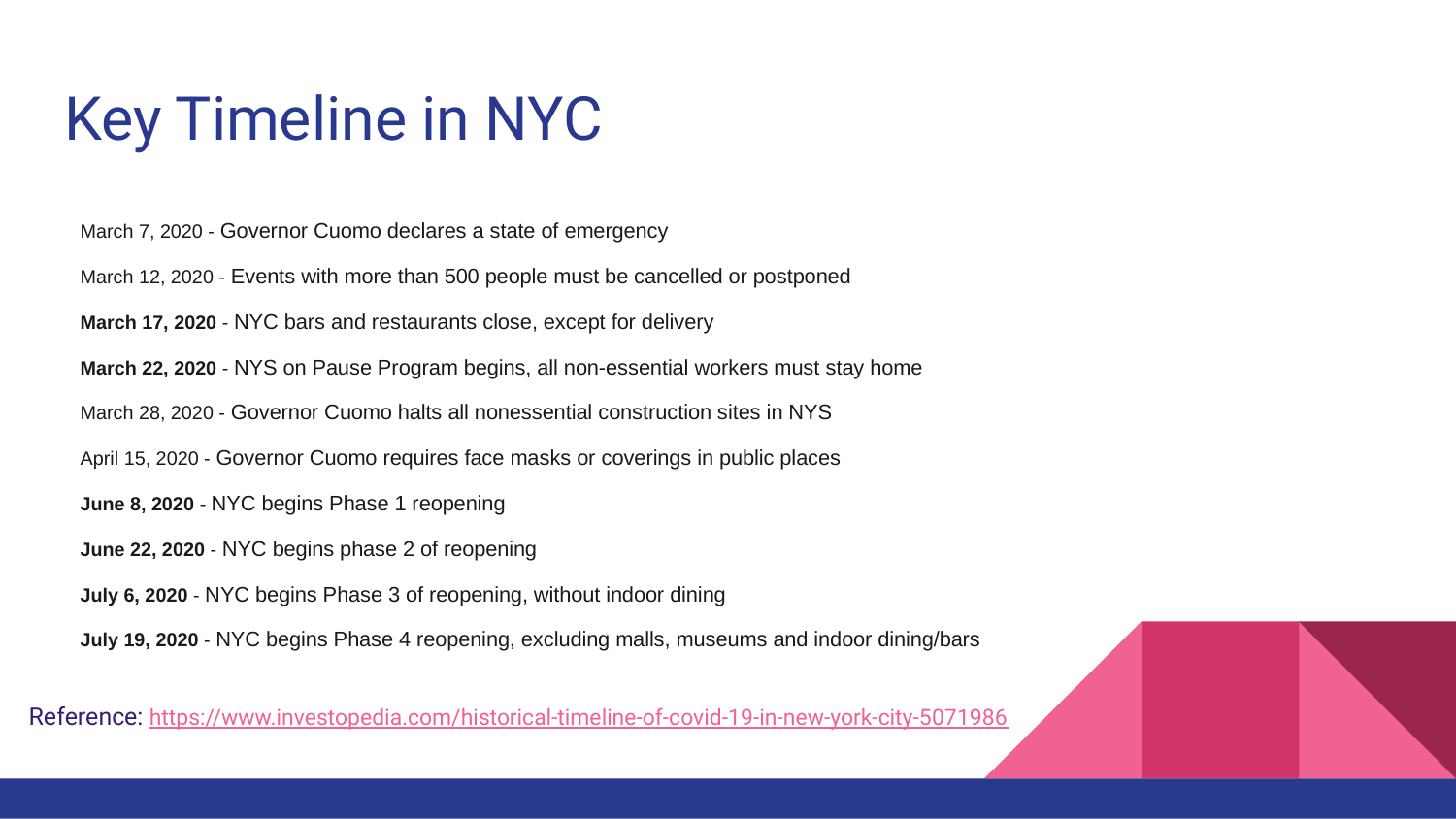

# Key Timeline in NYC
March 7, 2020 - Governor Cuomo declares a state of emergency
March 12, 2020 - Events with more than 500 people must be cancelled or postponed
March 17, 2020 - NYC bars and restaurants close, except for delivery
March 22, 2020 - NYS on Pause Program begins, all non-essential workers must stay home
March 28, 2020 - Governor Cuomo halts all nonessential construction sites in NYS
April 15, 2020 - Governor Cuomo requires face masks or coverings in public places
June 8, 2020 - NYC begins Phase 1 reopening
June 22, 2020 - NYC begins phase 2 of reopening
July 6, 2020 - NYC begins Phase 3 of reopening, without indoor dining
July 19, 2020 - NYC begins Phase 4 reopening, excluding malls, museums and indoor dining/bars

Reference: https://www.investopedia.com/historical-timeline-of-covid-19-in-new-york-city-5071986